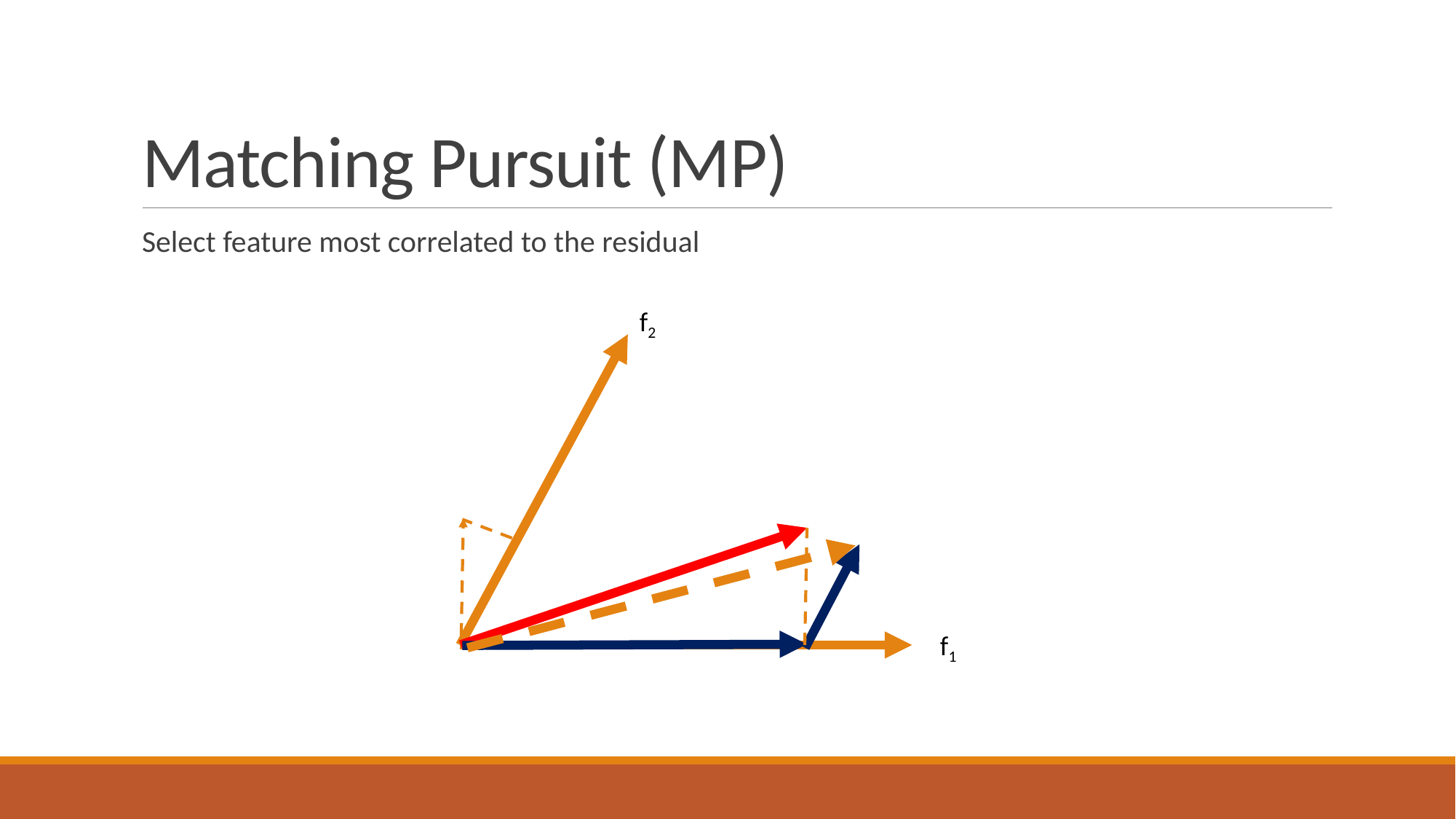

# Matching Pursuit (MP)
Select feature most correlated to the residual
f2
f1